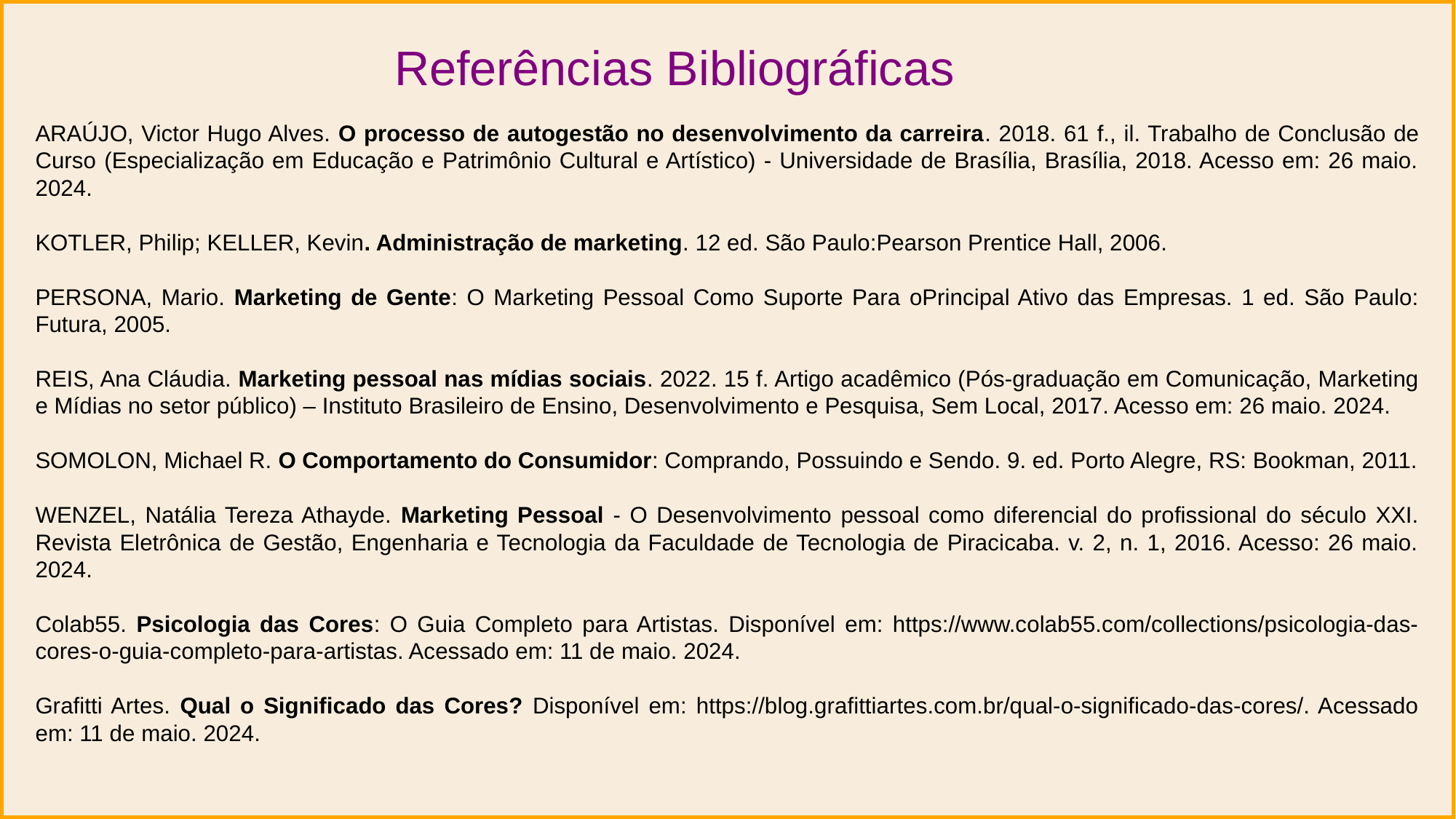

Referências Bibliográficas
ARAÚJO, Victor Hugo Alves. O processo de autogestão no desenvolvimento da carreira. 2018. 61 f., il. Trabalho de Conclusão de Curso (Especialização em Educação e Patrimônio Cultural e Artístico) - Universidade de Brasília, Brasília, 2018. Acesso em: 26 maio. 2024.

KOTLER, Philip; KELLER, Kevin. Administração de marketing. 12 ed. São Paulo:Pearson Prentice Hall, 2006.

PERSONA, Mario. Marketing de Gente: O Marketing Pessoal Como Suporte Para oPrincipal Ativo das Empresas. 1 ed. São Paulo: Futura, 2005.

REIS, Ana Cláudia. Marketing pessoal nas mídias sociais. 2022. 15 f. Artigo acadêmico (Pós-graduação em Comunicação, Marketing e Mídias no setor público) – Instituto Brasileiro de Ensino, Desenvolvimento e Pesquisa, Sem Local, 2017. Acesso em: 26 maio. 2024.

SOMOLON, Michael R. O Comportamento do Consumidor: Comprando, Possuindo e Sendo. 9. ed. Porto Alegre, RS: Bookman, 2011.

WENZEL, Natália Tereza Athayde. Marketing Pessoal - O Desenvolvimento pessoal como diferencial do profissional do século XXI. Revista Eletrônica de Gestão, Engenharia e Tecnologia da Faculdade de Tecnologia de Piracicaba. v. 2, n. 1, 2016. Acesso: 26 maio. 2024.

Colab55. Psicologia das Cores: O Guia Completo para Artistas. Disponível em: https://www.colab55.com/collections/psicologia-das-cores-o-guia-completo-para-artistas. Acessado em: 11 de maio. 2024.

Grafitti Artes. Qual o Significado das Cores? Disponível em: https://blog.grafittiartes.com.br/qual-o-significado-das-cores/. Acessado em: 11 de maio. 2024.